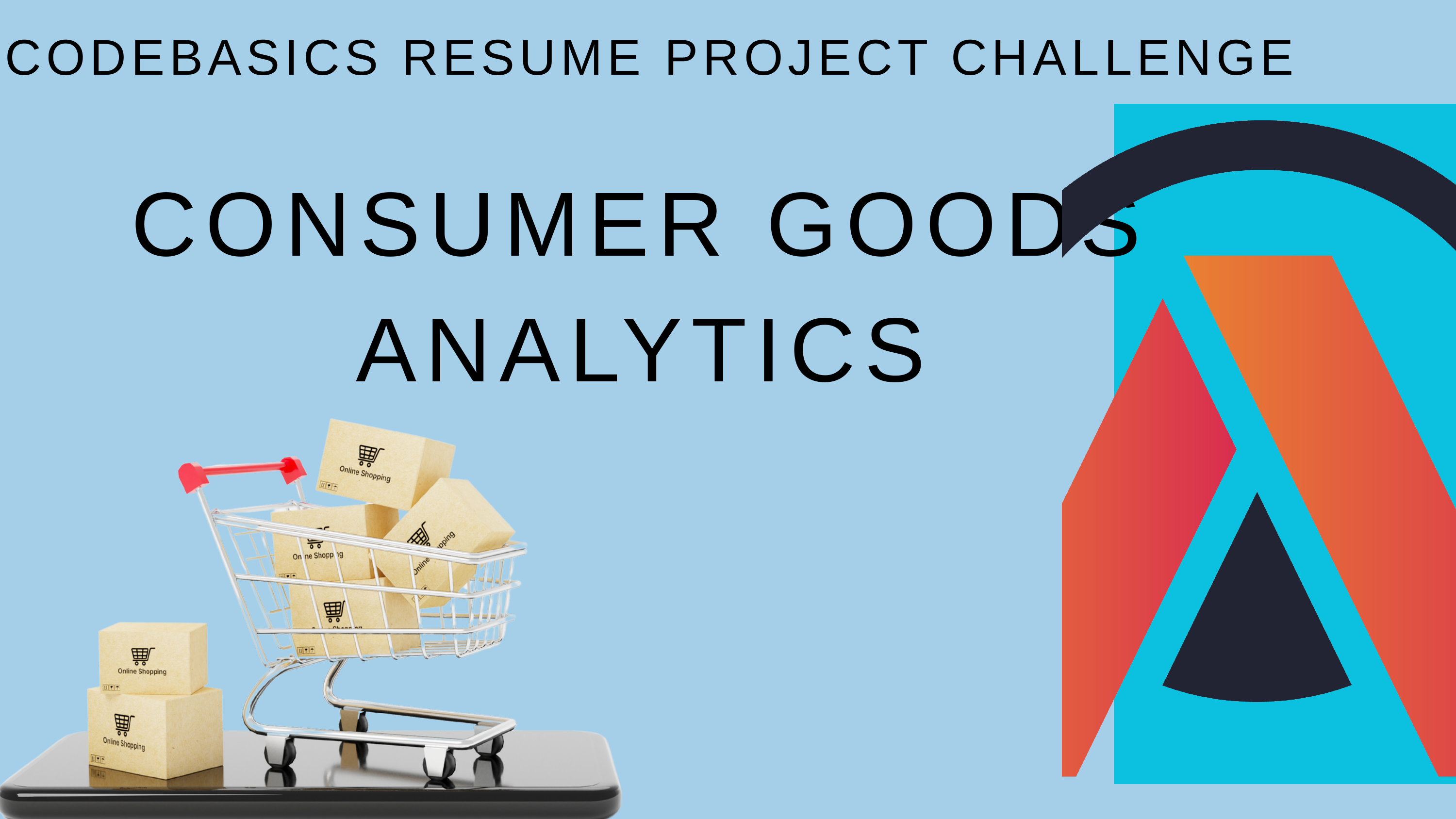

CODEBASICS RESUME PROJECT CHALLENGE

CONSUMER GOODS
ANALYTICS